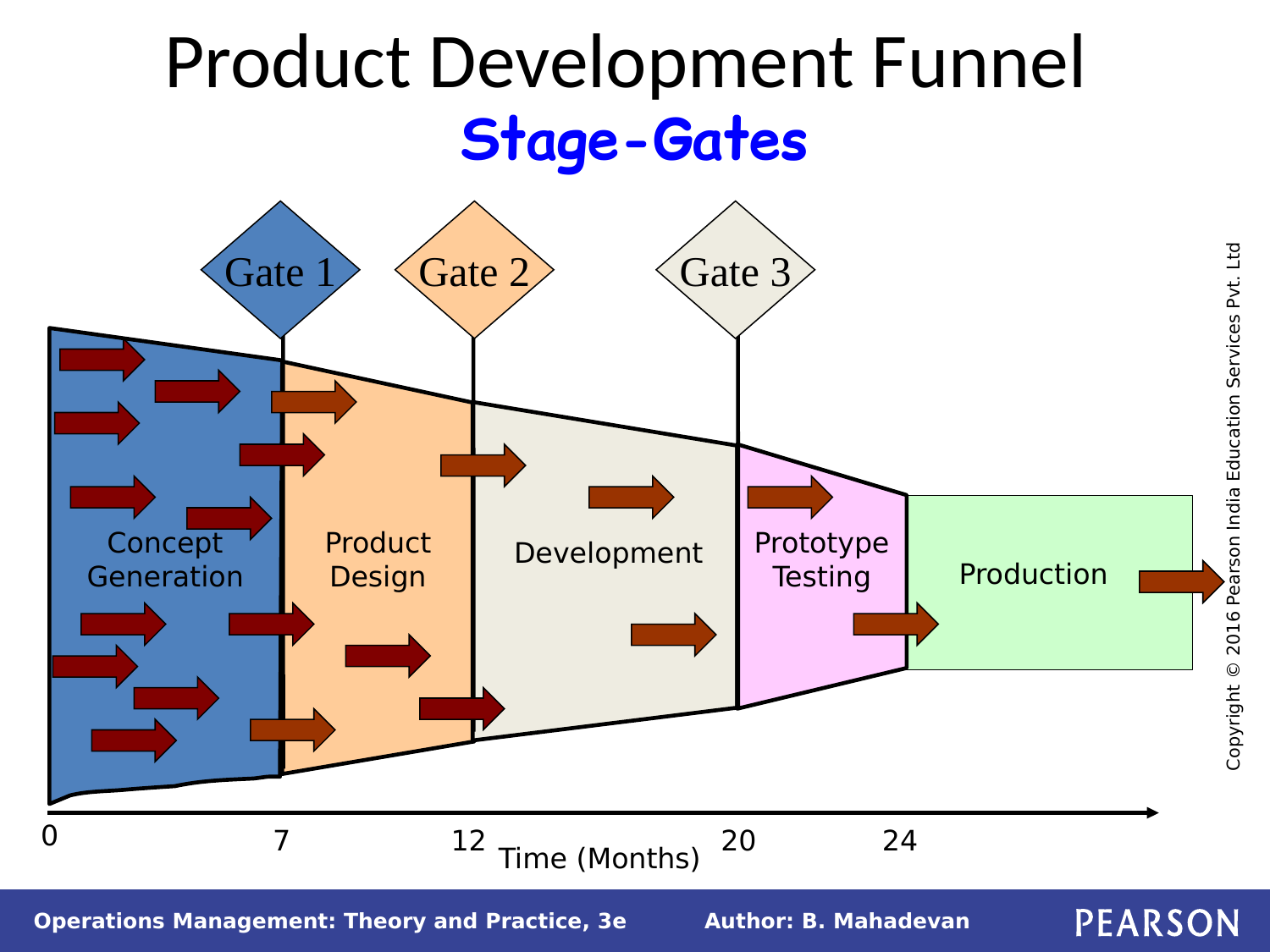

# Product Development Funnel Stage-Gates

Gate 1
Gate 2
Gate 3

Concept Generation
Product Design
Prototype
Testing
Development
Production

0

7
12
20
24
Time (Months)